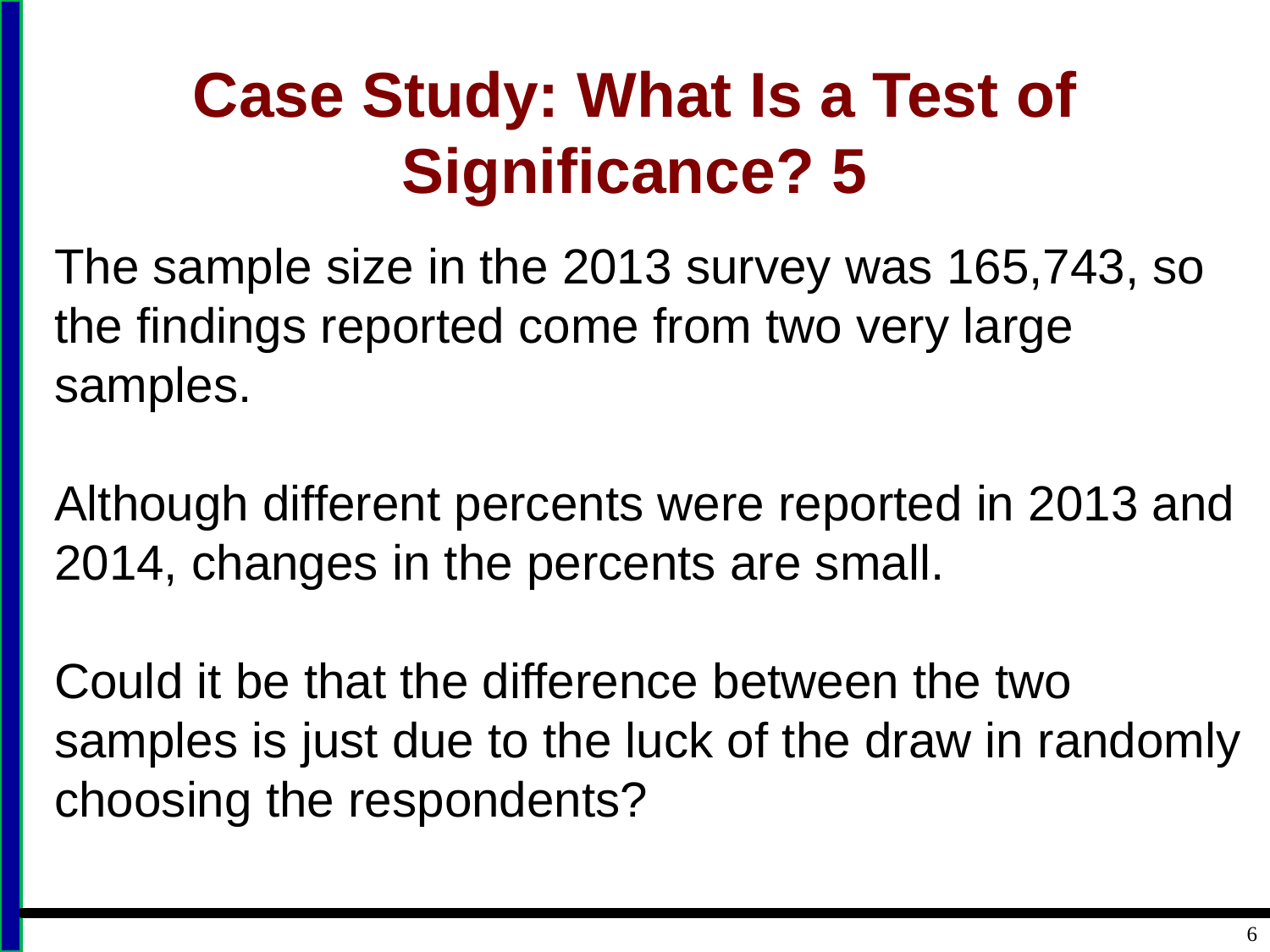

# Case Study: What Is a Test of Significance? 5
The sample size in the 2013 survey was 165,743, so the findings reported come from two very large samples.

Although different percents were reported in 2013 and 2014, changes in the percents are small.

Could it be that the difference between the two samples is just due to the luck of the draw in randomly choosing the respondents?